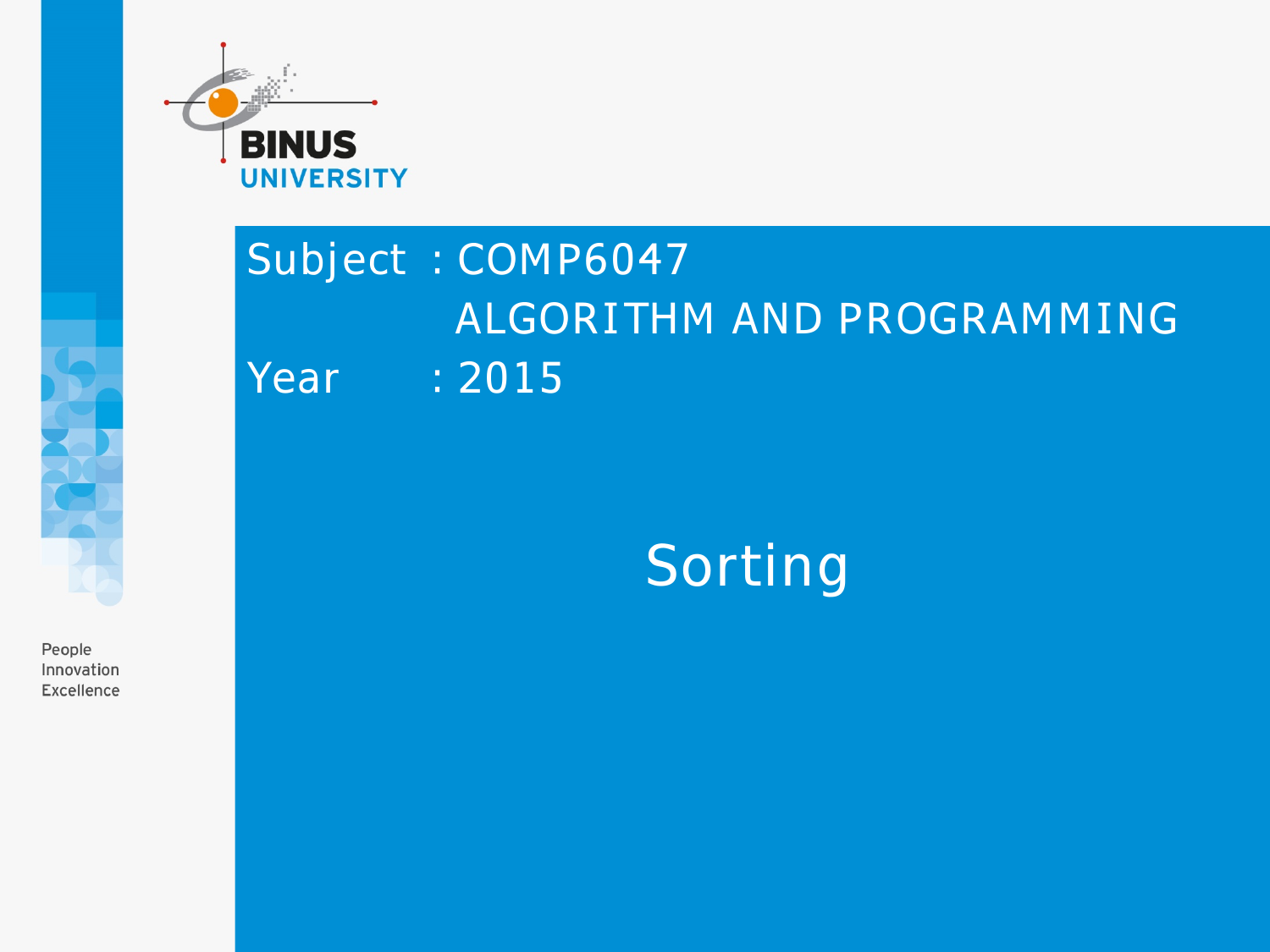

Subject	: COMP6047
	  ALGORITHM AND PROGRAMMING
Year	: 2015
# Sorting